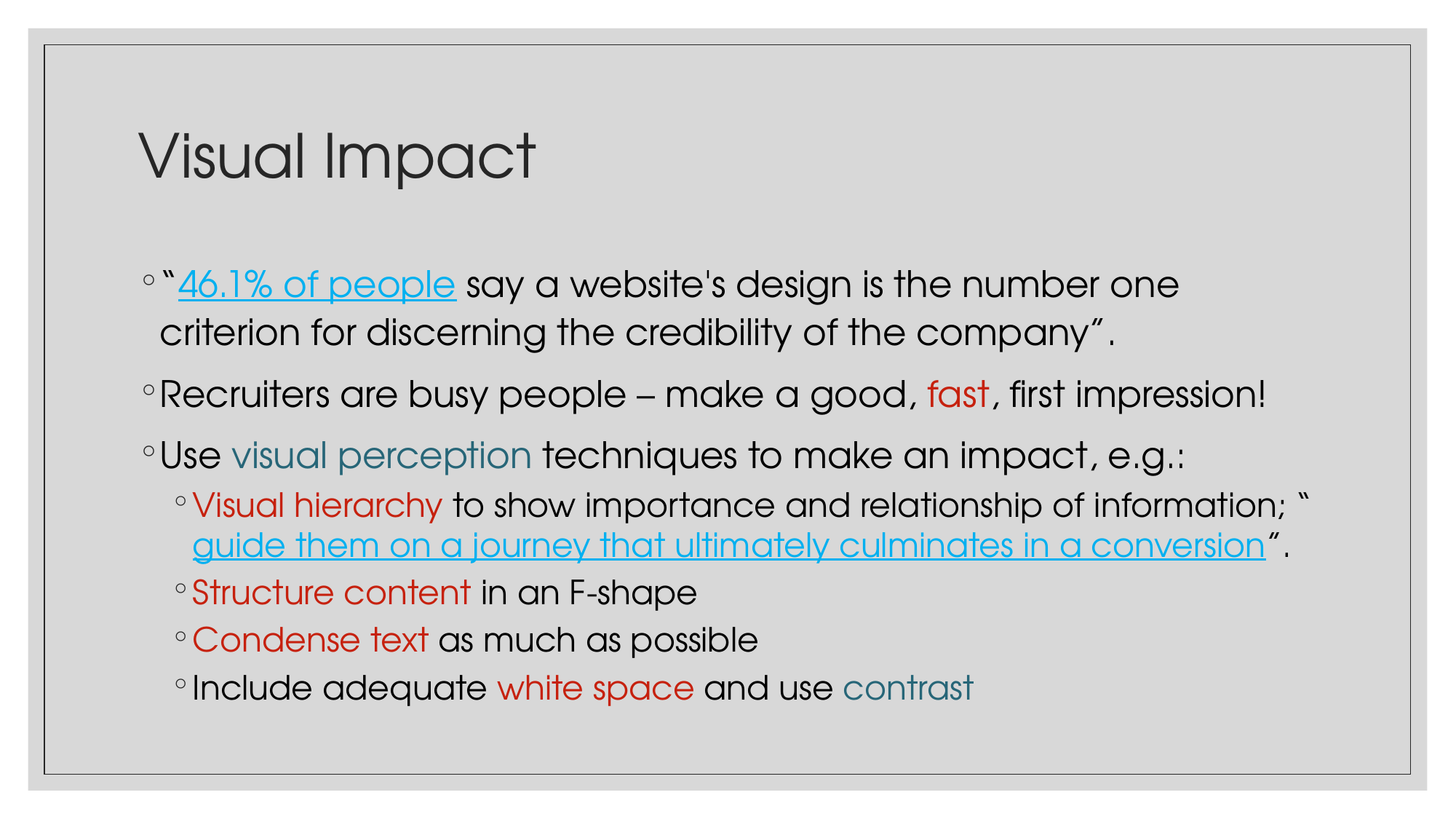

# Visual Impact
“46.1% of people say a website's design is the number one criterion for discerning the credibility of the company”.
Recruiters are busy people – make a good, fast, first impression!
Use visual perception techniques to make an impact, e.g.:
Visual hierarchy to show importance and relationship of information; “guide them on a journey that ultimately culminates in a conversion”.
Structure content in an F-shape
Condense text as much as possible
Include adequate white space and use contrast